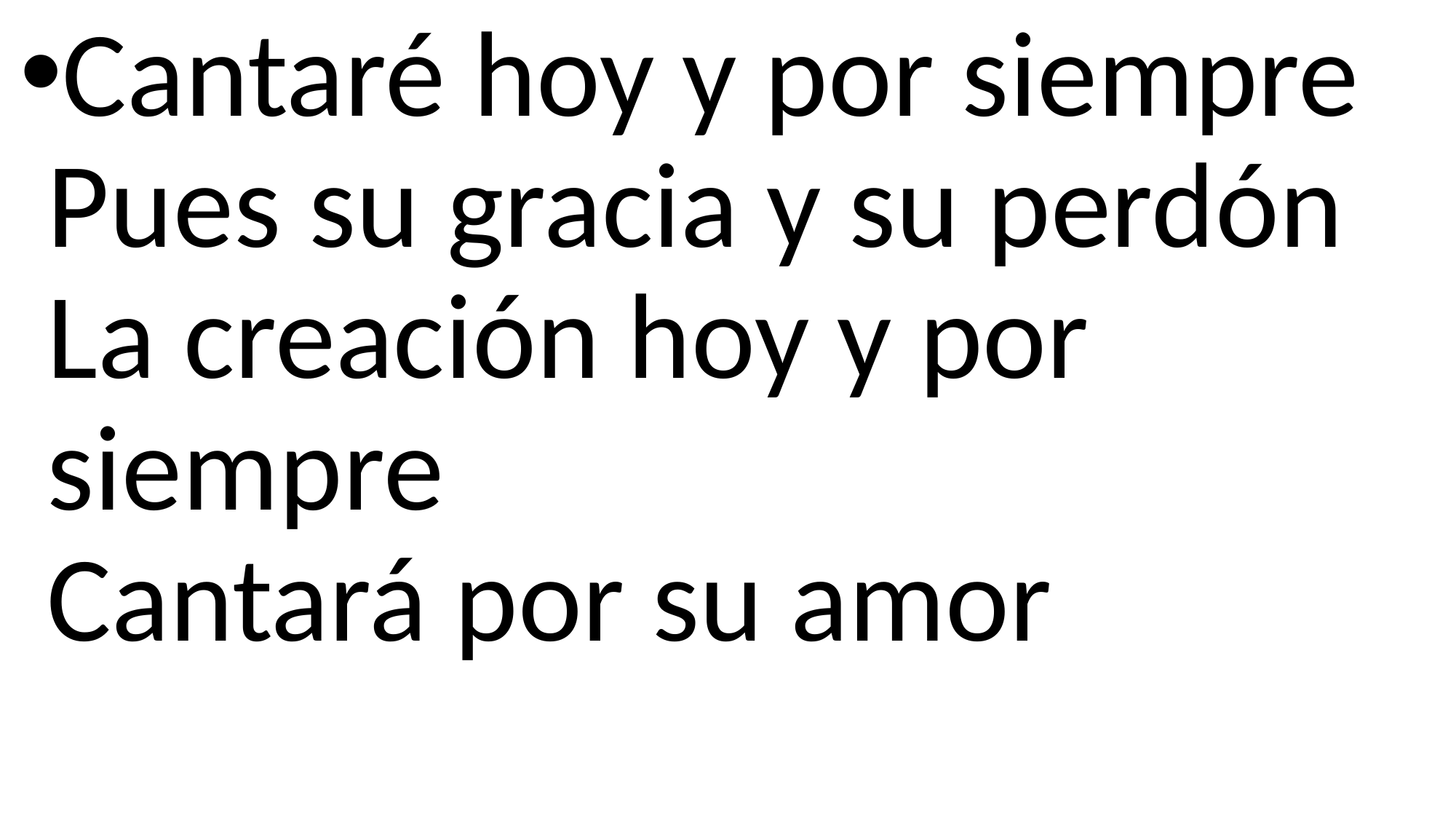

Cantaré hoy y por siempre
Pues su gracia y su perdón
La creación hoy y por siempre
Cantará por su amor